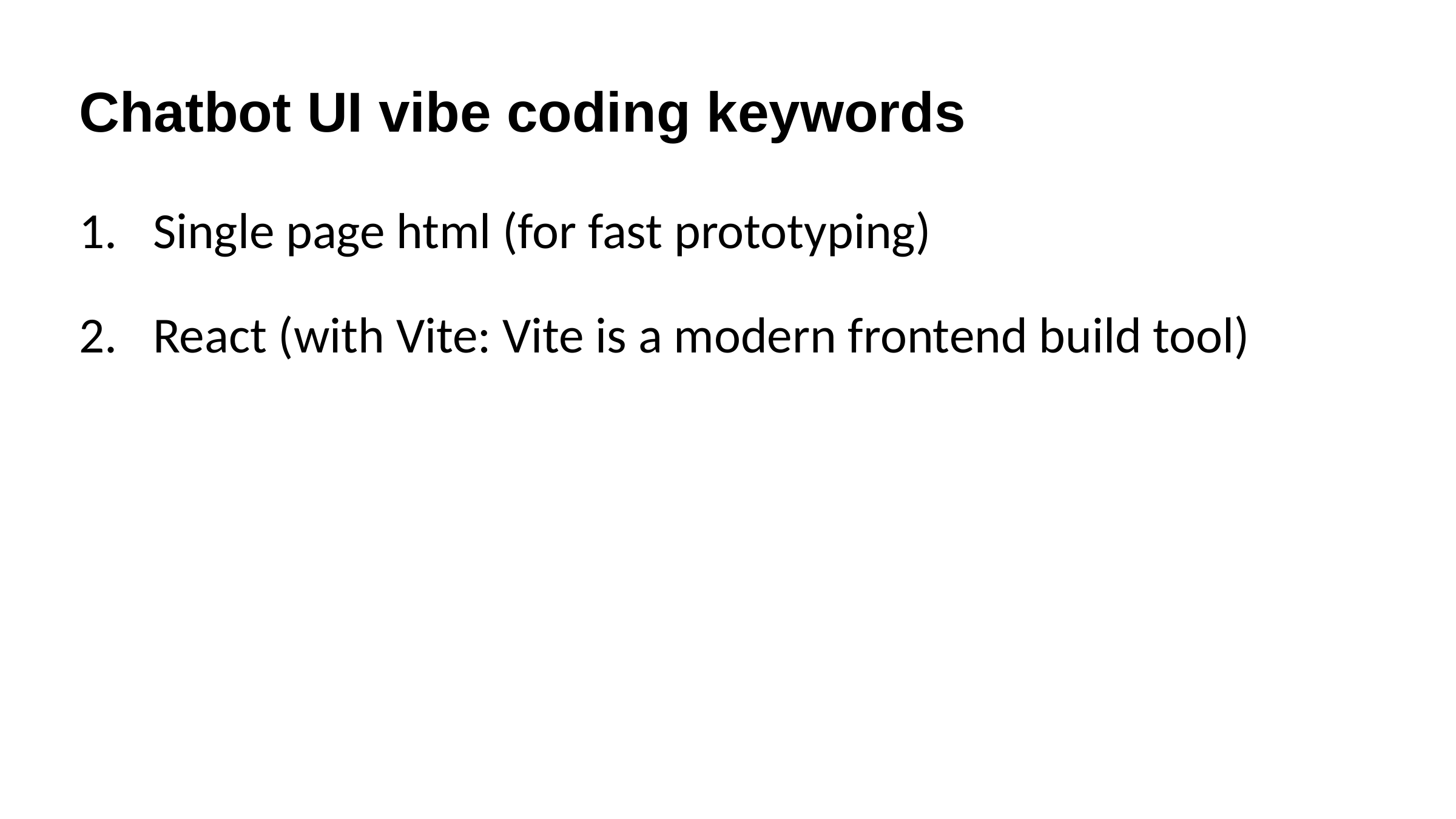

Chatbot UI vibe coding keywords

Single page html (for fast prototyping)

React (with Vite: Vite is a modern frontend build tool)